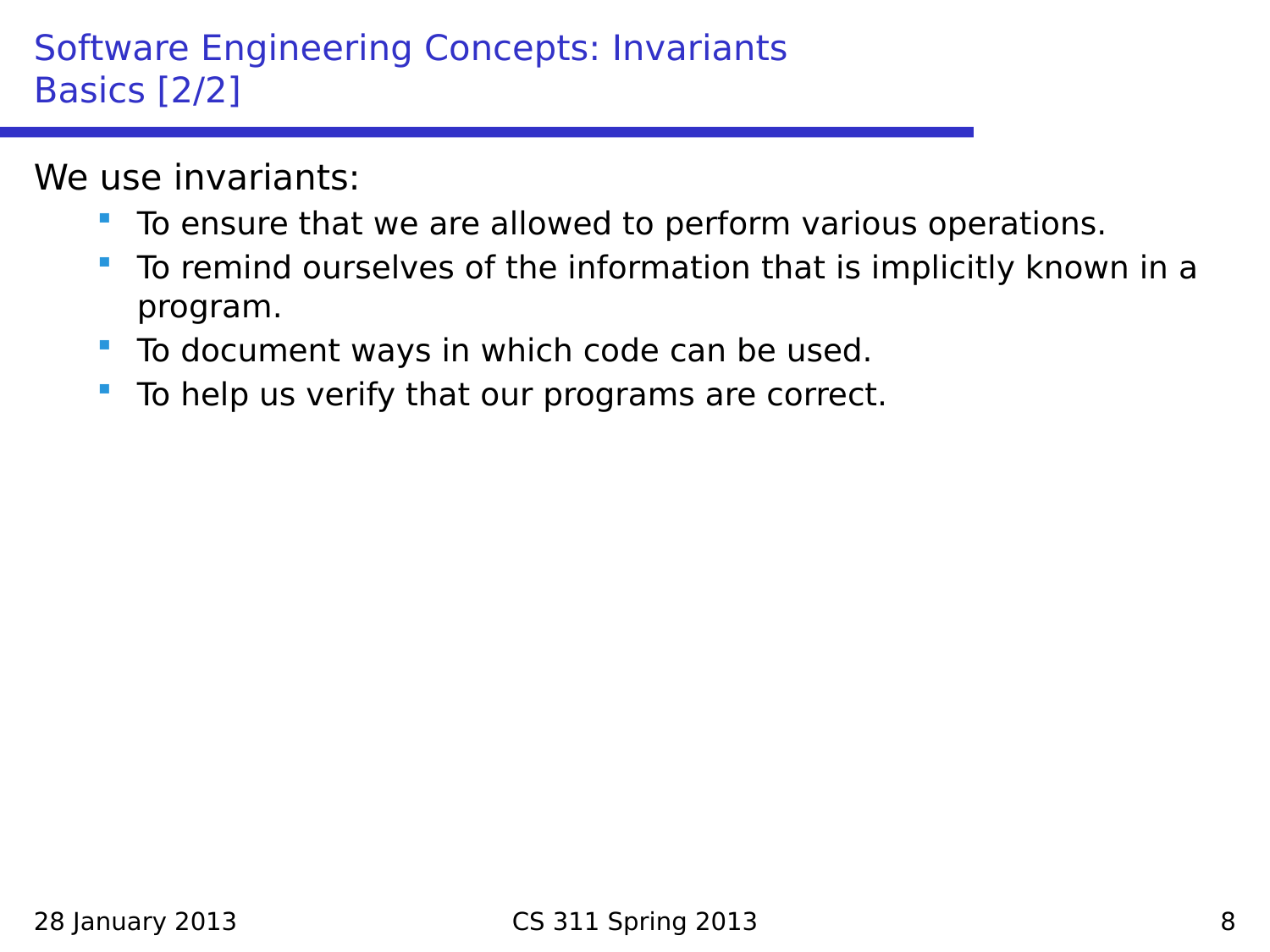

# Software Engineering Concepts: Invariants Basics [2/2]
We use invariants:
To ensure that we are allowed to perform various operations.
To remind ourselves of the information that is implicitly known in a program.
To document ways in which code can be used.
To help us verify that our programs are correct.
28 January 2013
CS 311 Spring 2013
8